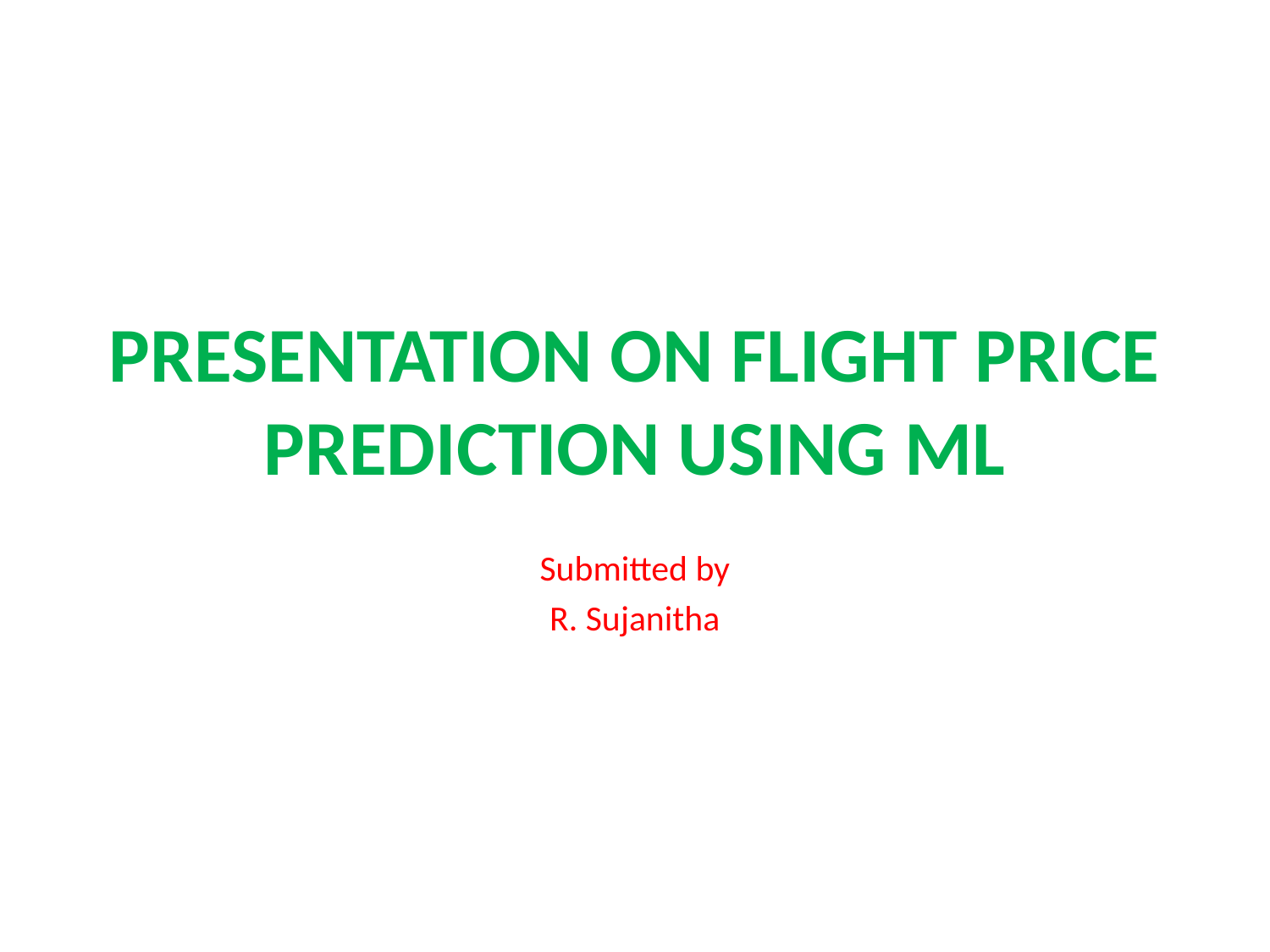

# PRESENTATION ON FLIGHT PRICE PREDICTION USING ML
Submitted by
R. Sujanitha